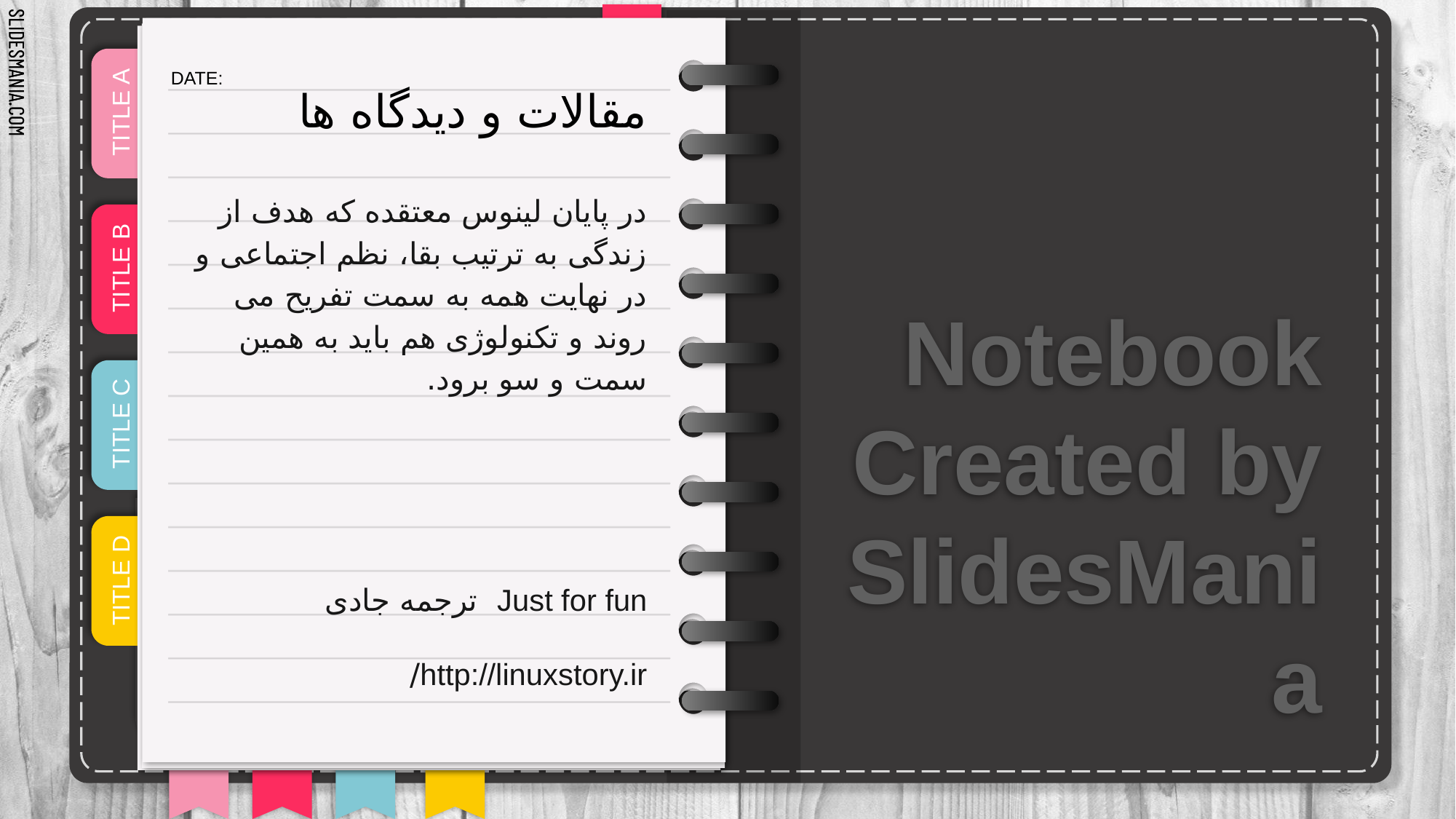

# مقالات و دیدگاه ها
در پایان لینوس معتقده که هدف از زندگی به ترتیب بقا، نظم اجتماعی و در نهایت همه به سمت تفریح می روند و تکنولوژی هم باید به همین سمت و سو برود.

Just for fun  ترجمه جادی
http://linuxstory.ir/